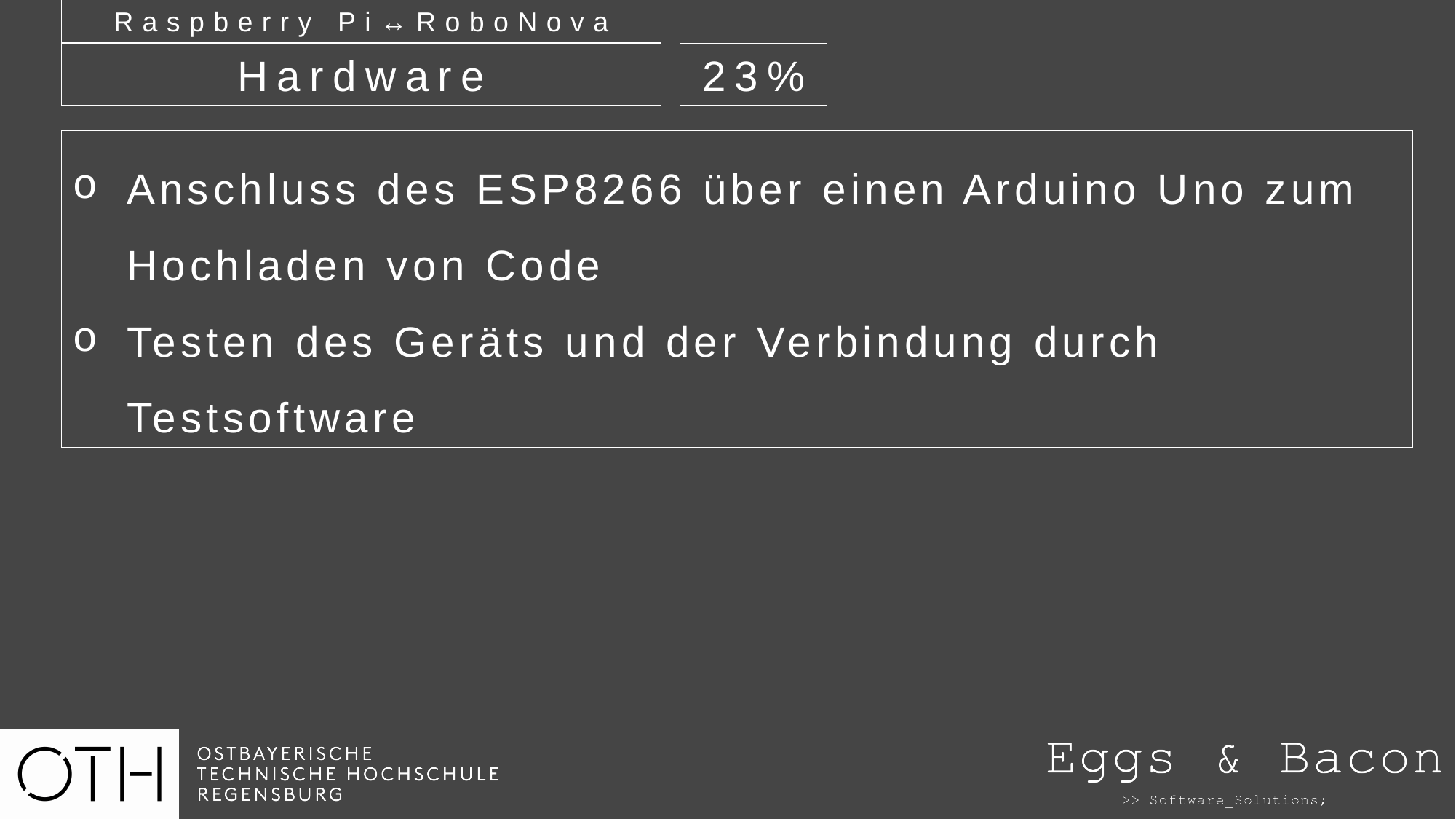

Raspberry Pi↔RoboNova
Hardware
23%
Anschluss des ESP8266 über einen Arduino Uno zum Hochladen von Code
Testen des Geräts und der Verbindung durch Testsoftware